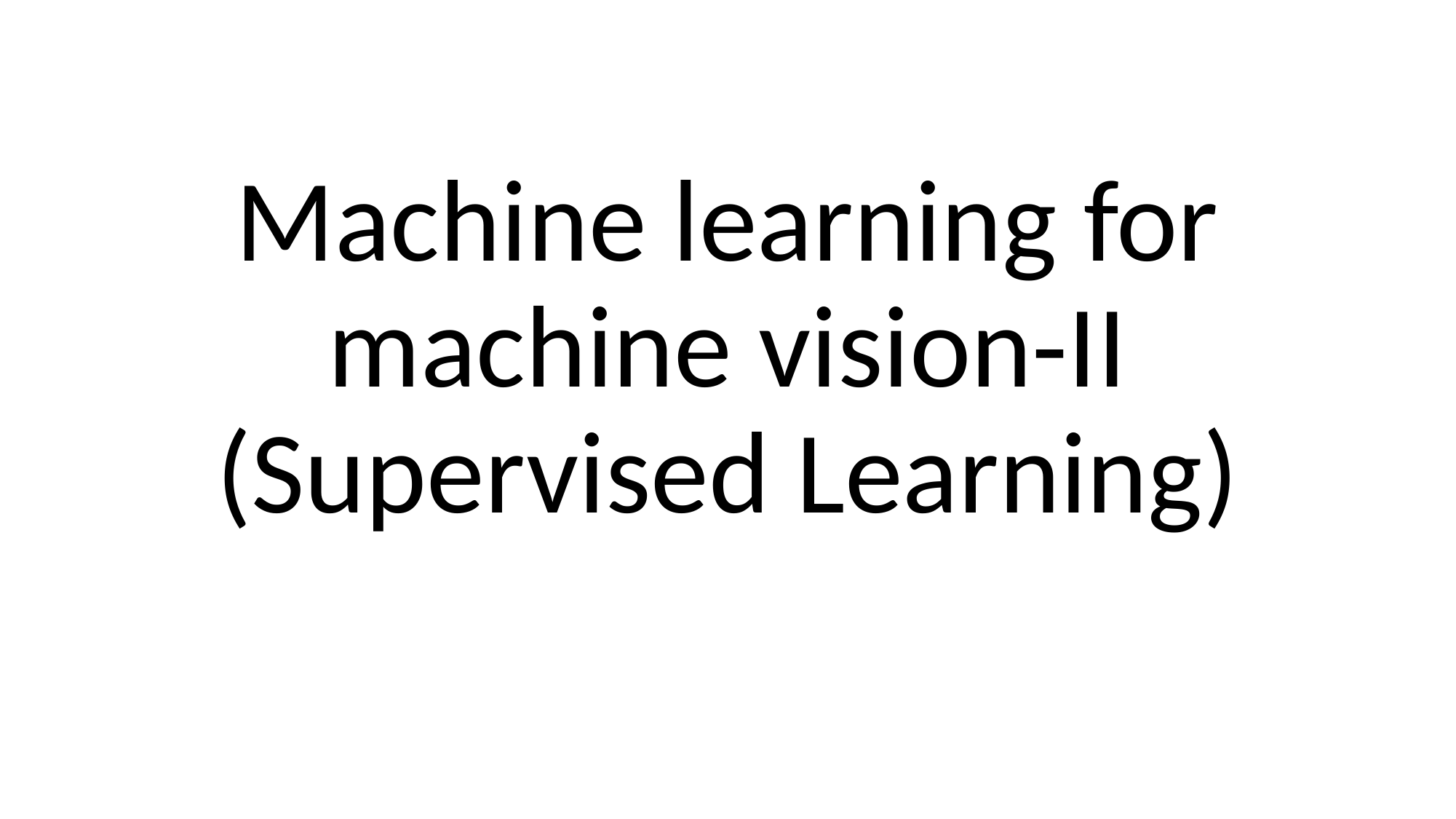

# Machine learning for machine vision-II (Supervised Learning)